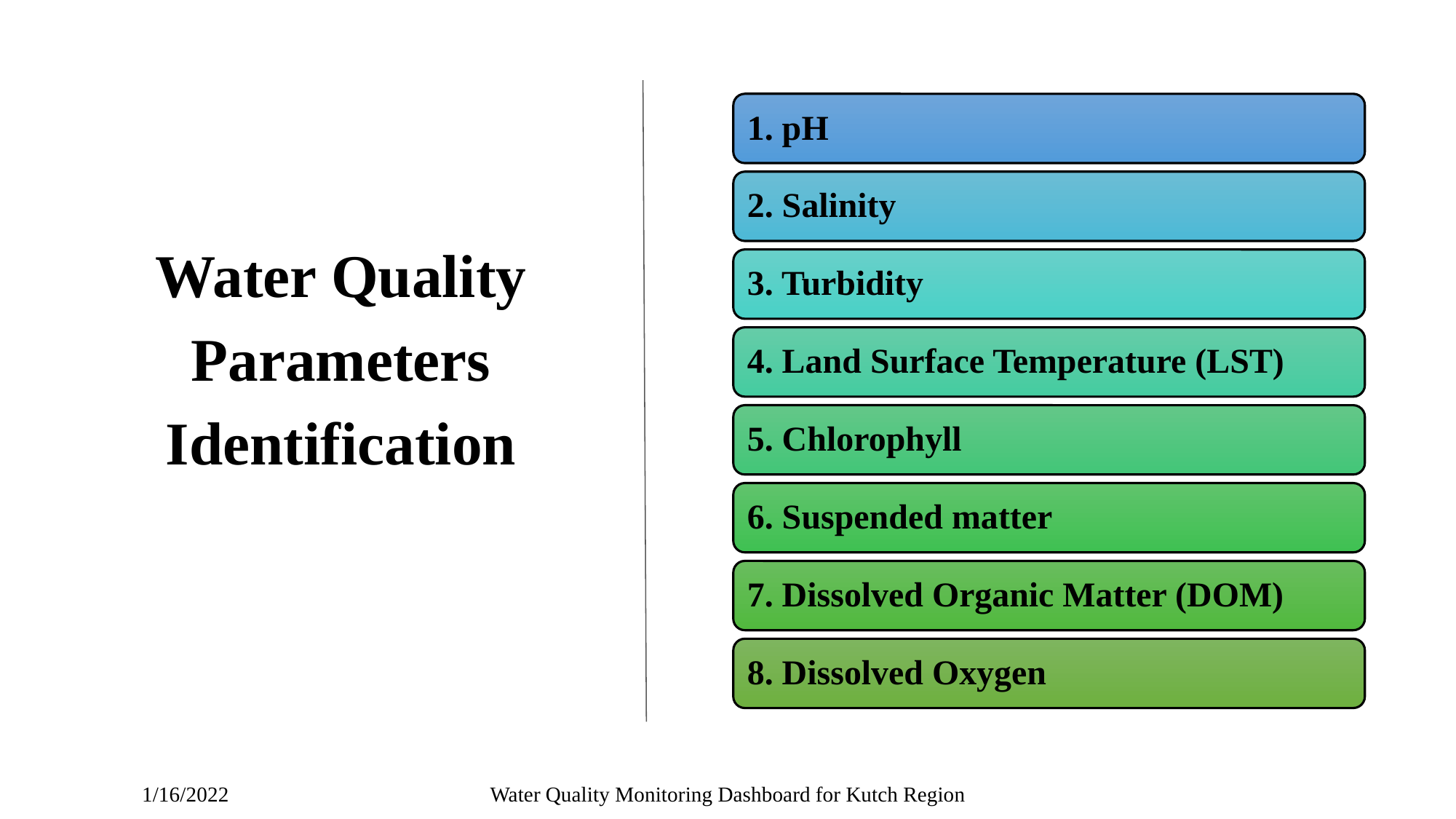

1. pH

2. Salinity

3. Turbidity

4. Land Surface Temperature (LST)

5. Chlorophyll

6. Suspended matter

7. Dissolved Organic Matter (DOM)

8. Dissolved Oxygen
# Water Quality Parameters Identification
1/16/2022
Water Quality Monitoring Dashboard for Kutch Region
8